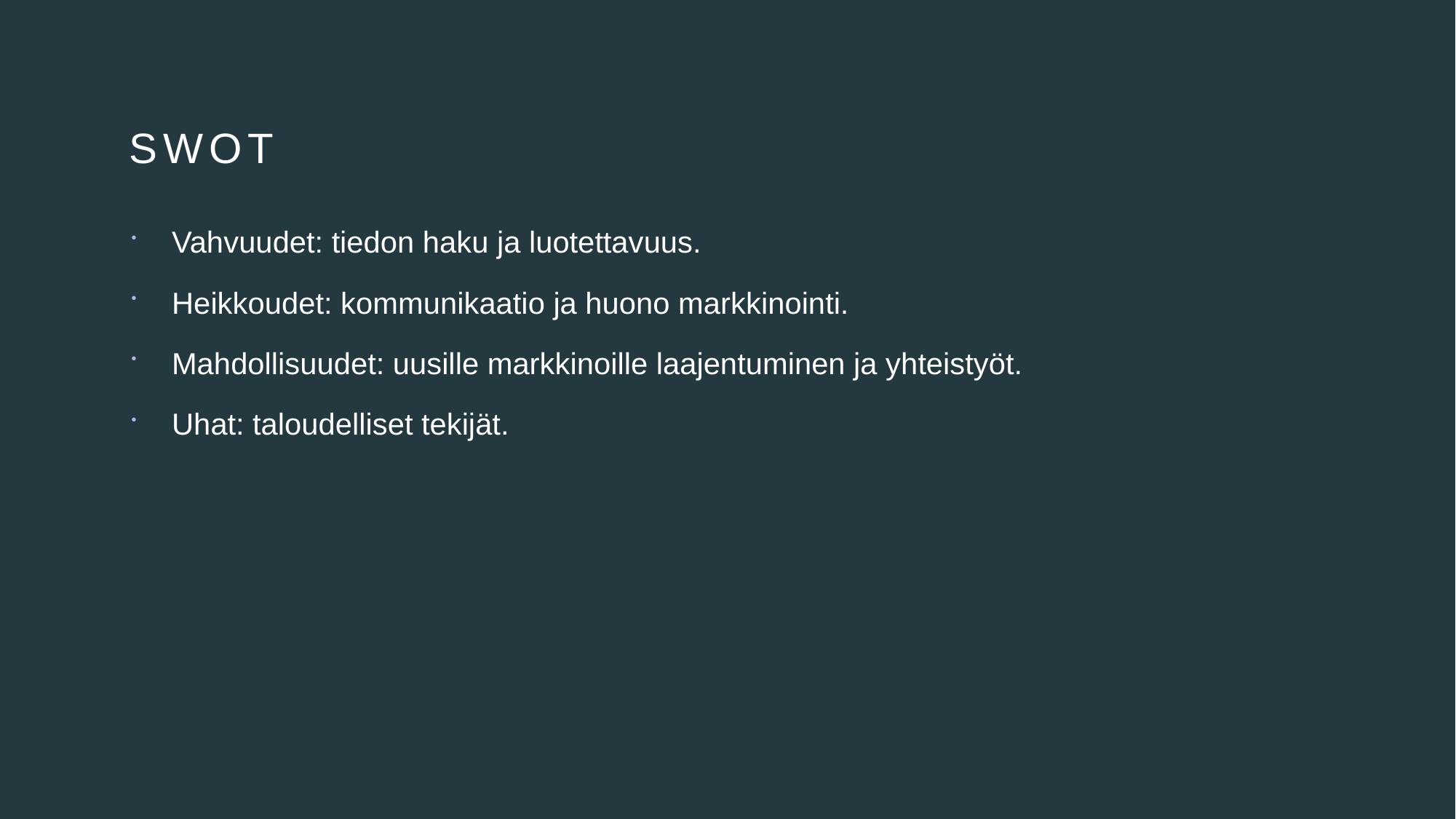

# SWOT
Vahvuudet: tiedon haku ja luotettavuus.
Heikkoudet: kommunikaatio ja huono markkinointi.
Mahdollisuudet: uusille markkinoille laajentuminen ja yhteistyöt.
Uhat: taloudelliset tekijät.